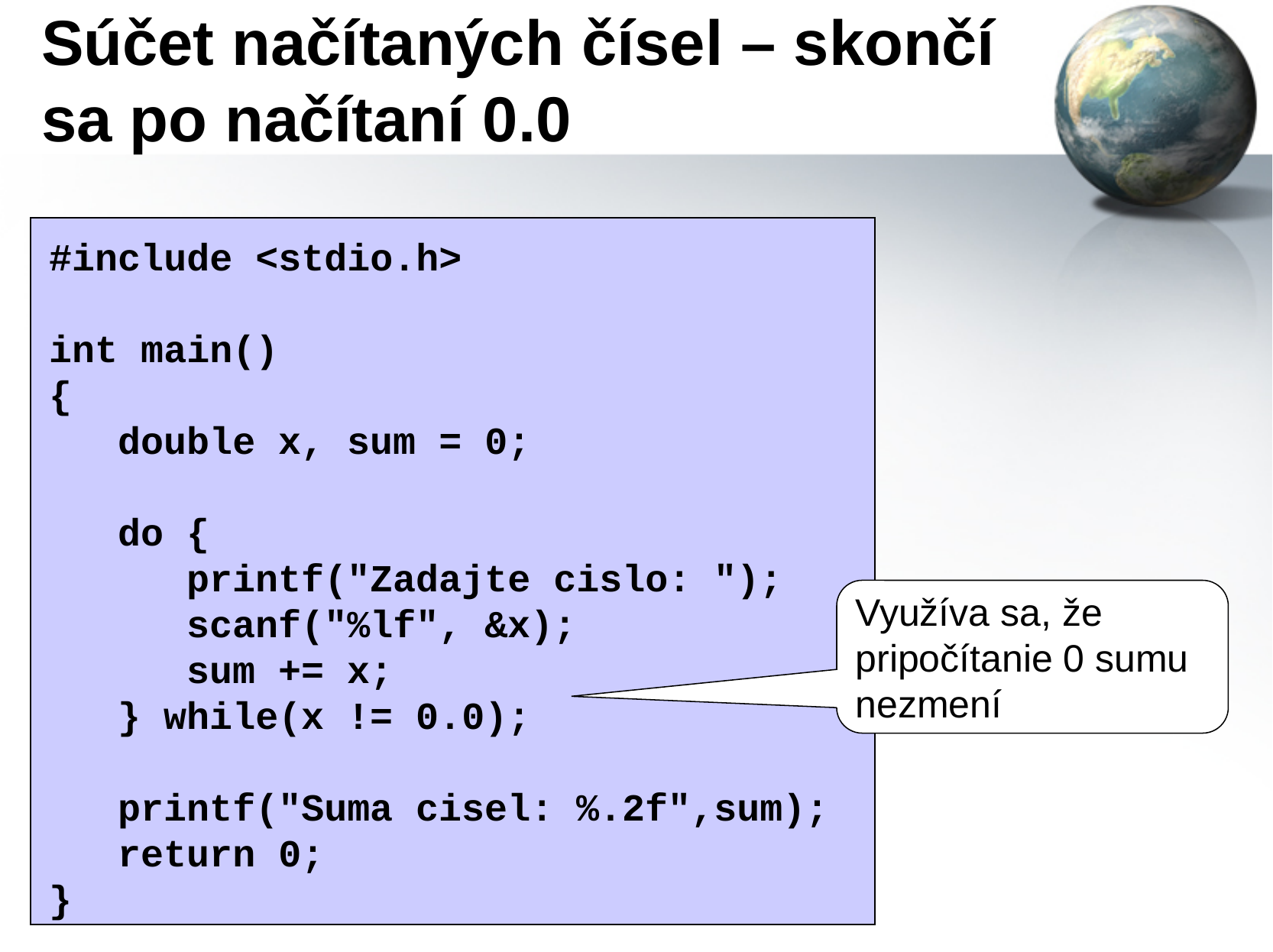

# Súčet načítaných čísel – skončí sa po načítaní 0.0

#include <stdio.h>

int main()
{
   double x, sum = 0;

   do {
      printf("Zadajte cislo: ");
      scanf("%lf", &x);
      sum += x;
   } while(x != 0.0);

   printf("Suma cisel: %.2f",sum);
   return 0;
}
Využíva sa, že pripočítanie 0 sumu nezmení